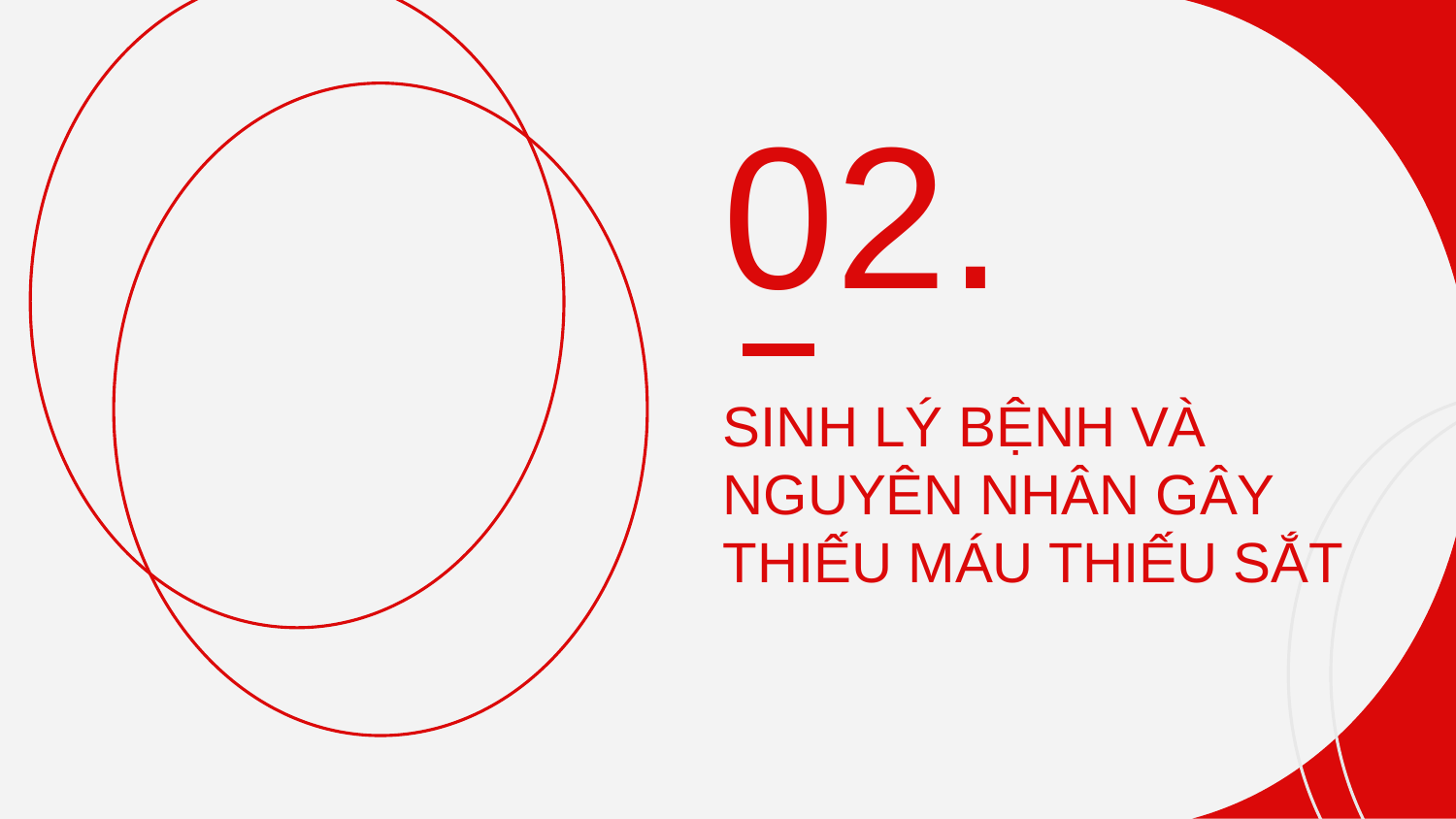

02.

# SINH LÝ BỆNH VÀ NGUYÊN NHÂN GÂY THIẾU MÁU THIẾU SẮT